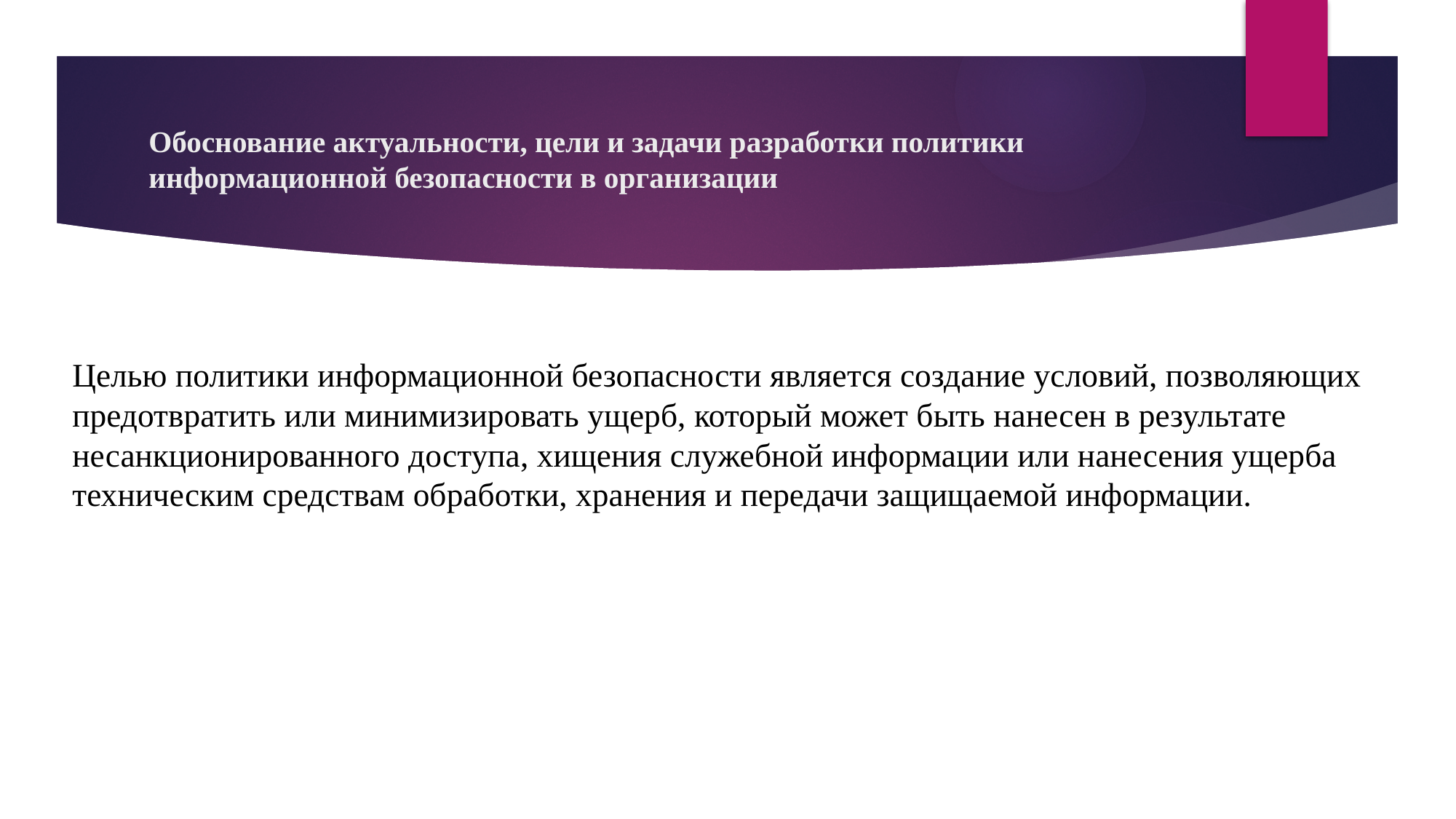

# Обоснование актуальности, цели и задачи разработки политики информационной безопасности в организации
Целью политики информационной безопасности является создание условий, позволяющих предотвратить или минимизировать ущерб, который может быть нанесен в результате несанкционированного доступа, хищения служебной информации или нанесения ущерба техническим средствам обработки, хранения и передачи защищаемой информации.